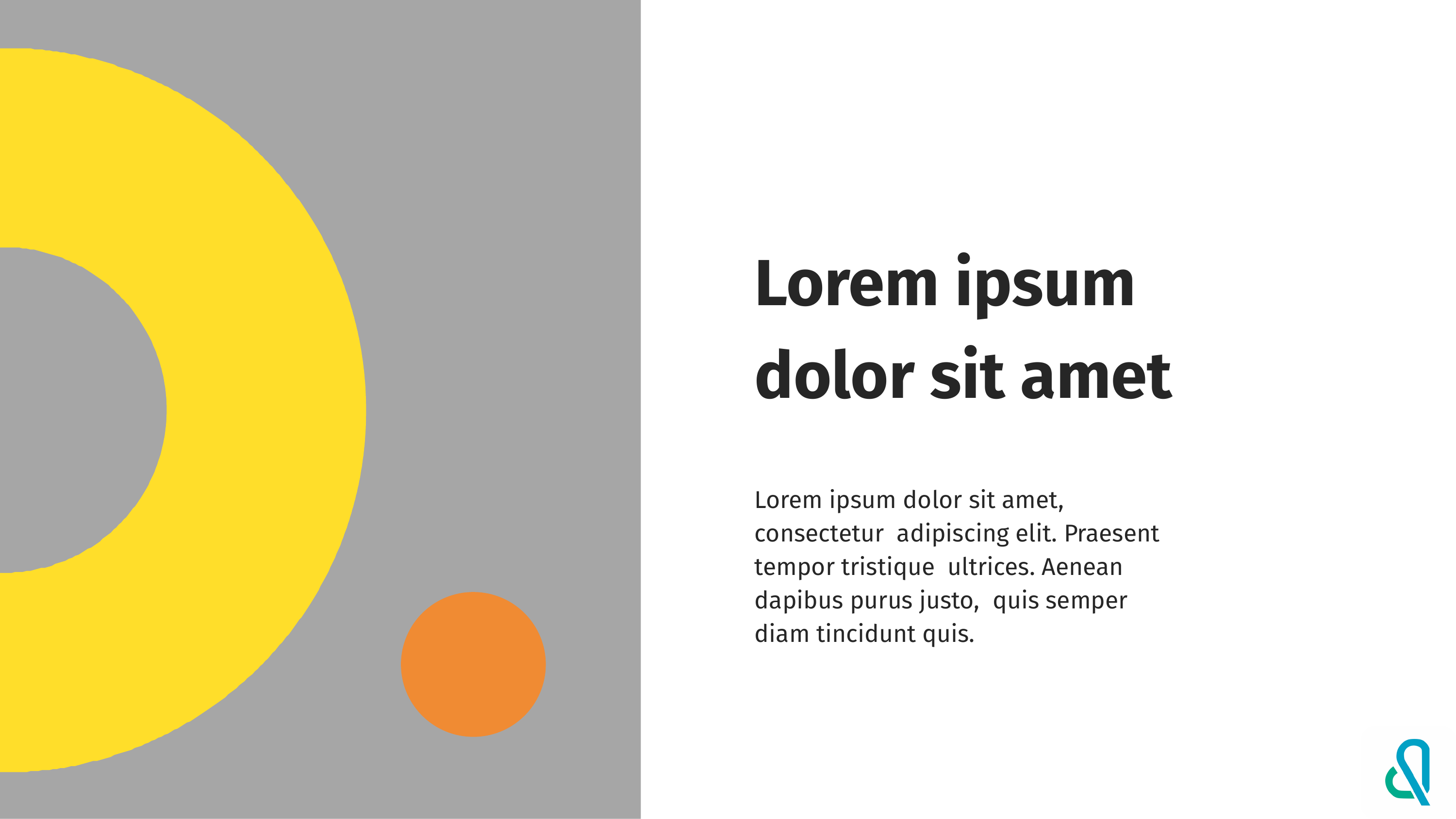

# Lorem ipsum  dolor sit amet
Lorem ipsum dolor sit amet, consectetur  adipiscing elit. Praesent tempor tristique  ultrices. Aenean dapibus purus justo,  quis semper diam tincidunt quis.